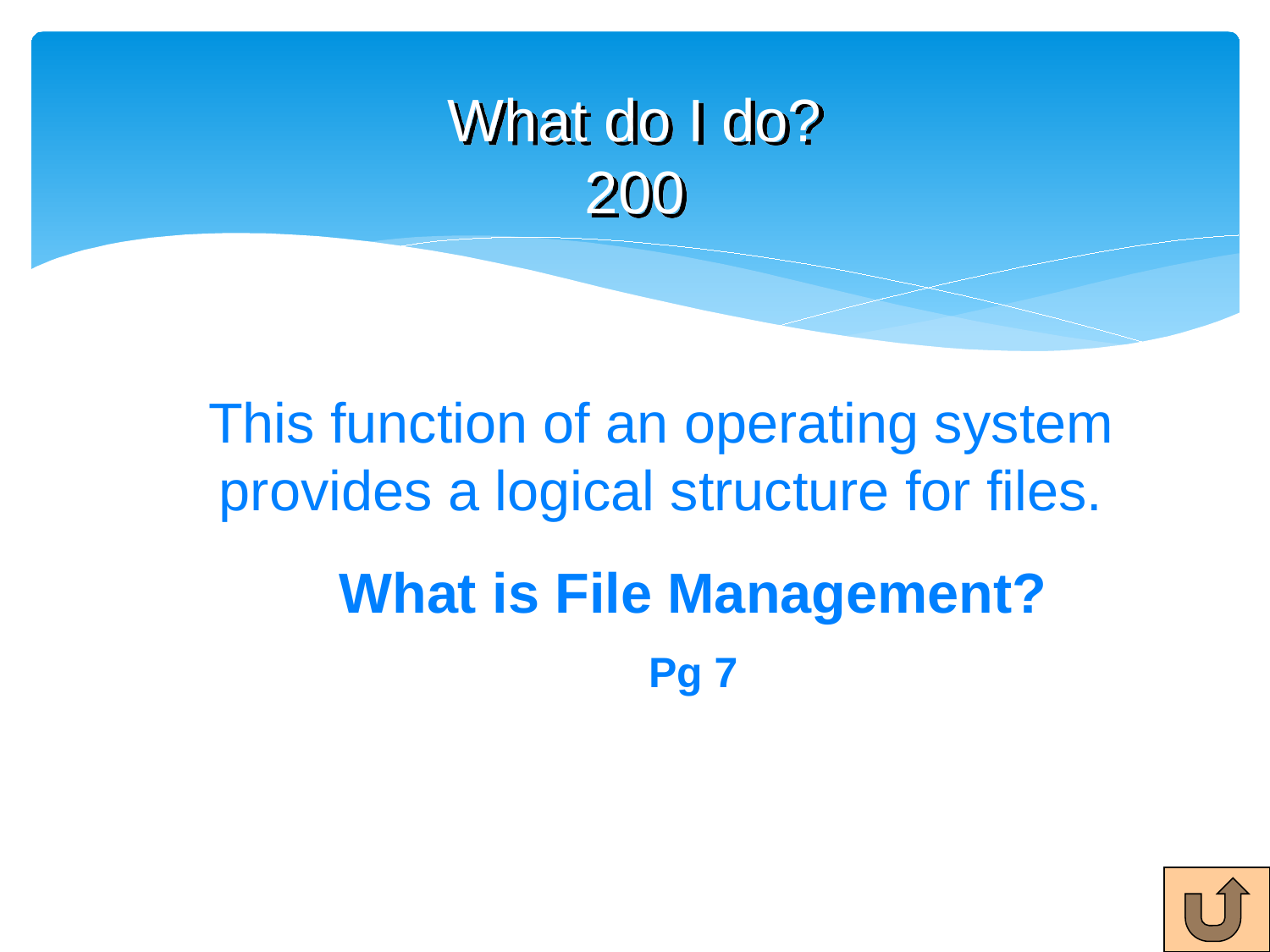

# What do I do? 200
This function of an operating system provides a logical structure for files.
What is File Management?
Pg 7